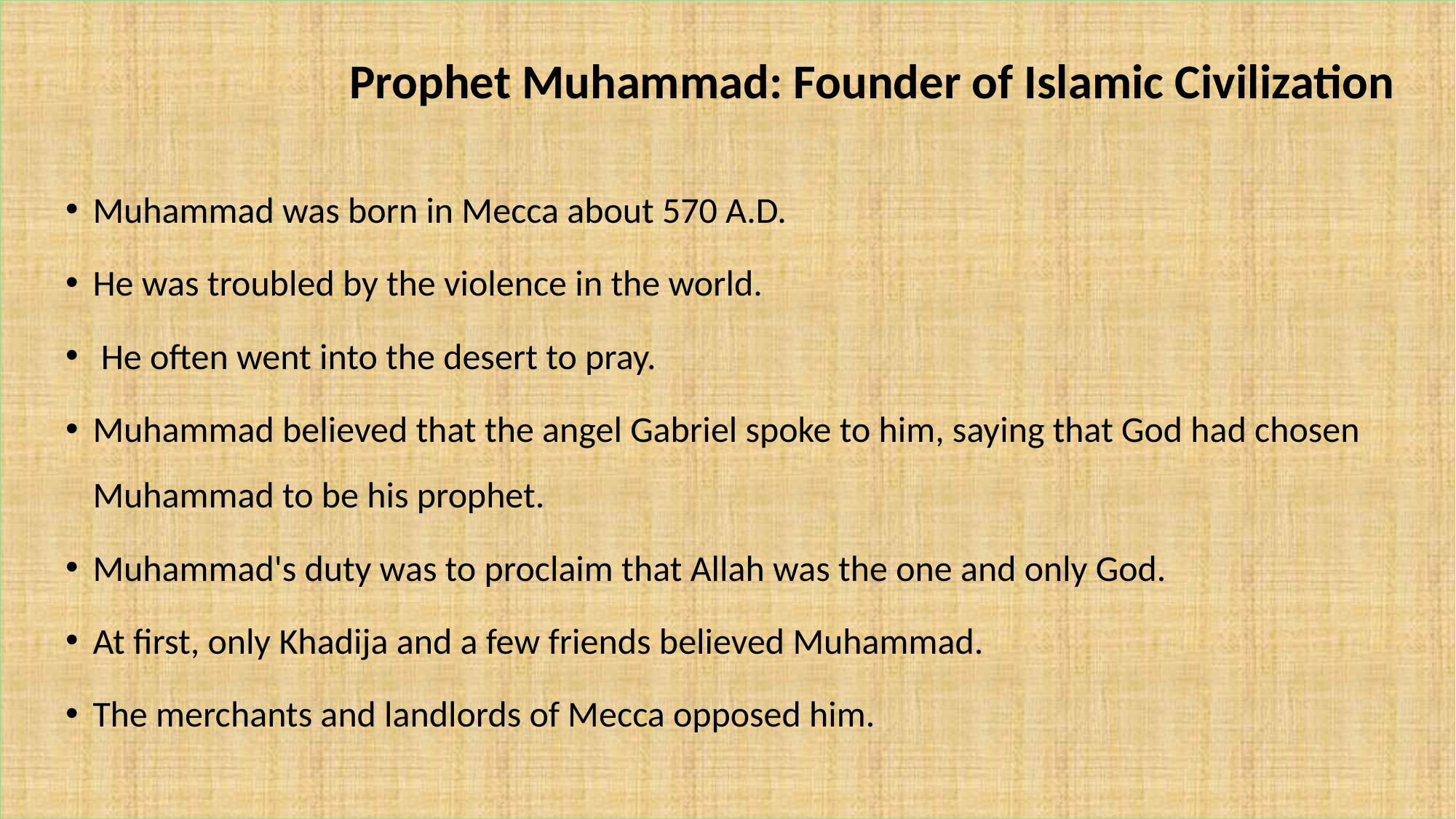

Prophet Muhammad: Founder of Islamic Civilization

Muhammad was born in Mecca about 570 A.D.
He was troubled by the violence in the world.
 He often went into the desert to pray.
Muhammad believed that the angel Gabriel spoke to him, saying that God had chosen Muhammad to be his prophet.
Muhammad's duty was to proclaim that Allah was the one and only God.
At first, only Khadija and a few friends believed Muhammad.
The merchants and landlords of Mecca opposed him.